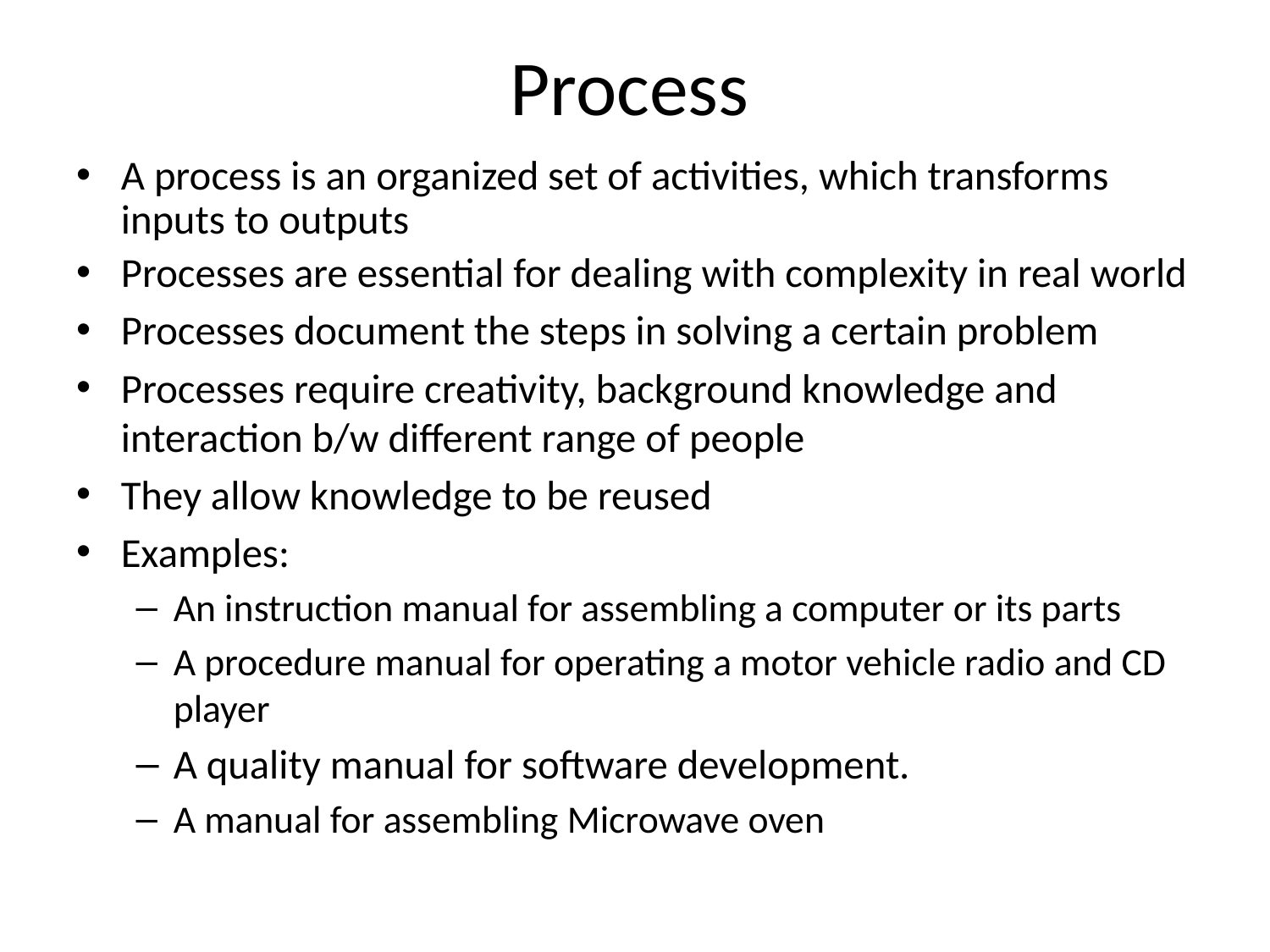

# Process
A process is an organized set of activities, which transforms inputs to outputs
Processes are essential for dealing with complexity in real world
Processes document the steps in solving a certain problem
Processes require creativity, background knowledge and interaction b/w different range of people
They allow knowledge to be reused
Examples:
An instruction manual for assembling a computer or its parts
A procedure manual for operating a motor vehicle radio and CD player
A quality manual for software development.
A manual for assembling Microwave oven